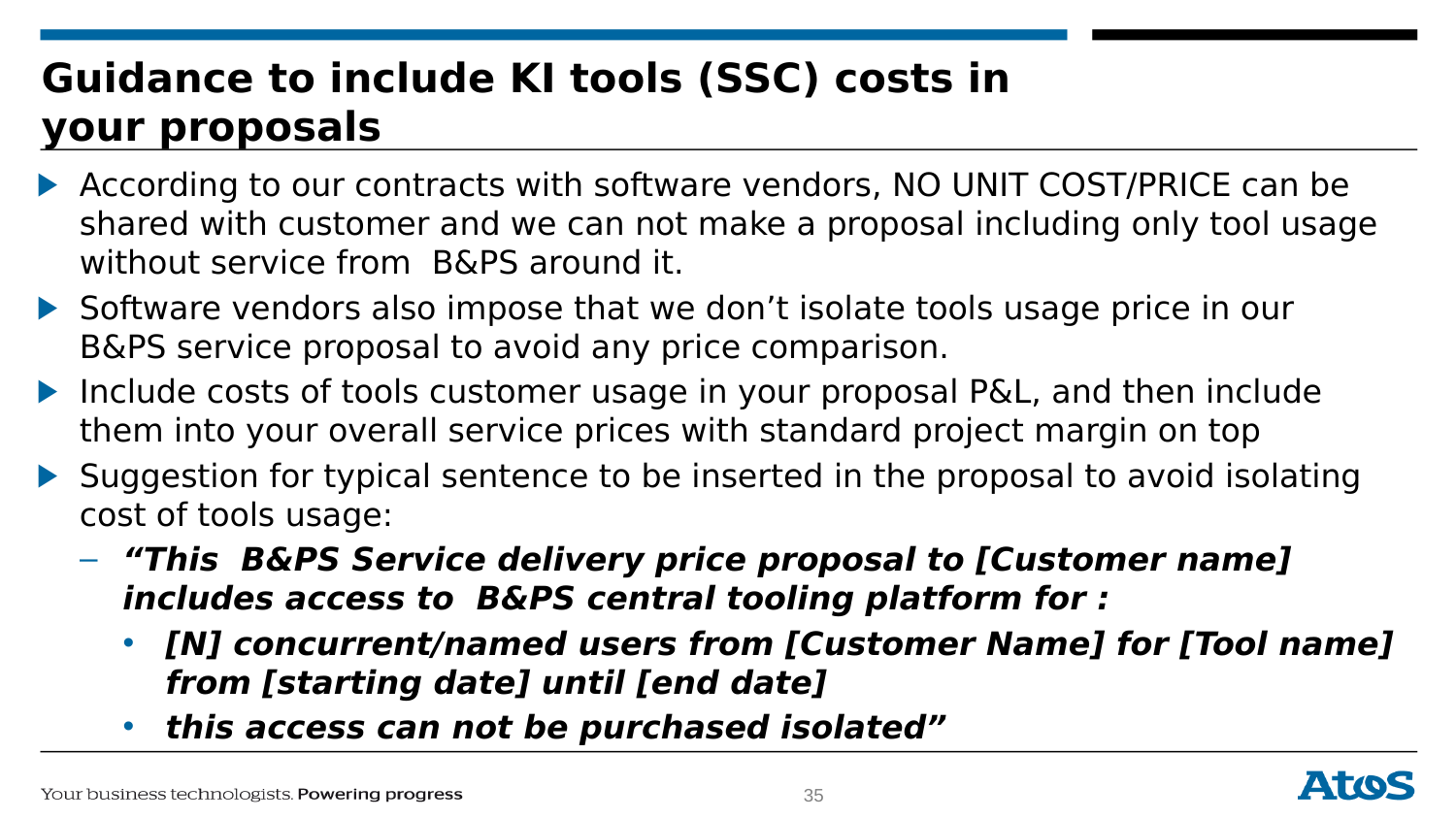

# Guidance to include KI tools (SSC) costs in your proposals
According to our contracts with software vendors, NO UNIT COST/PRICE can be shared with customer and we can not make a proposal including only tool usage without service from  B&PS around it.
Software vendors also impose that we don’t isolate tools usage price in our  B&PS service proposal to avoid any price comparison.
Include costs of tools customer usage in your proposal P&L, and then include them into your overall service prices with standard project margin on top
Suggestion for typical sentence to be inserted in the proposal to avoid isolating cost of tools usage:
“This  B&PS Service delivery price proposal to [Customer name] includes access to  B&PS central tooling platform for :
[N] concurrent/named users from [Customer Name] for [Tool name] from [starting date] until [end date]
this access can not be purchased isolated”